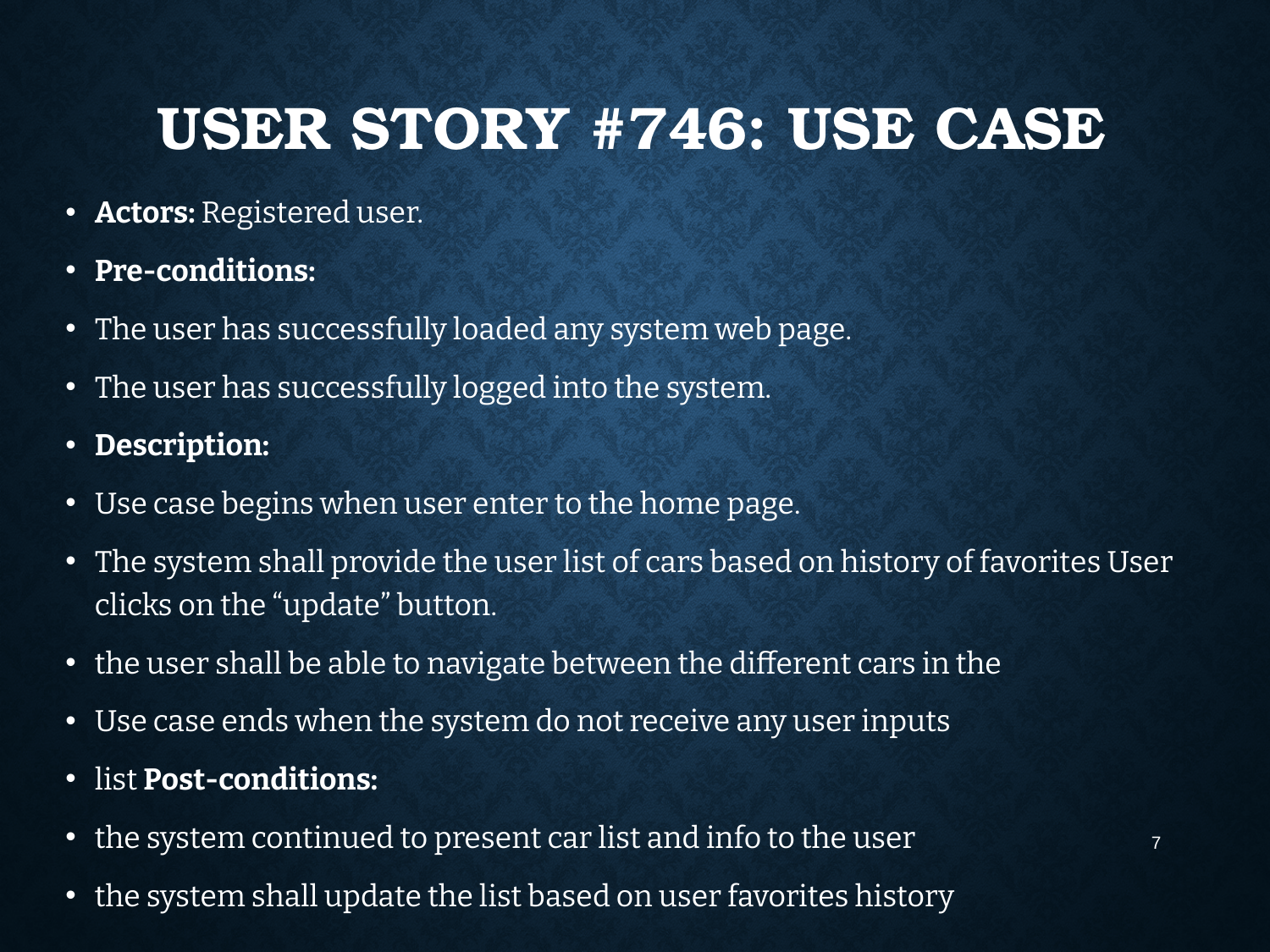

# USER STORY #746: USE CASE
Actors: Registered user.
Pre-conditions:
The user has successfully loaded any system web page.
The user has successfully logged into the system.
Description:
Use case begins when user enter to the home page.
The system shall provide the user list of cars based on history of favorites User clicks on the “update” button.
the user shall be able to navigate between the different cars in the
Use case ends when the system do not receive any user inputs
list Post-conditions:
the system continued to present car list and info to the user
the system shall update the list based on user favorites history
7